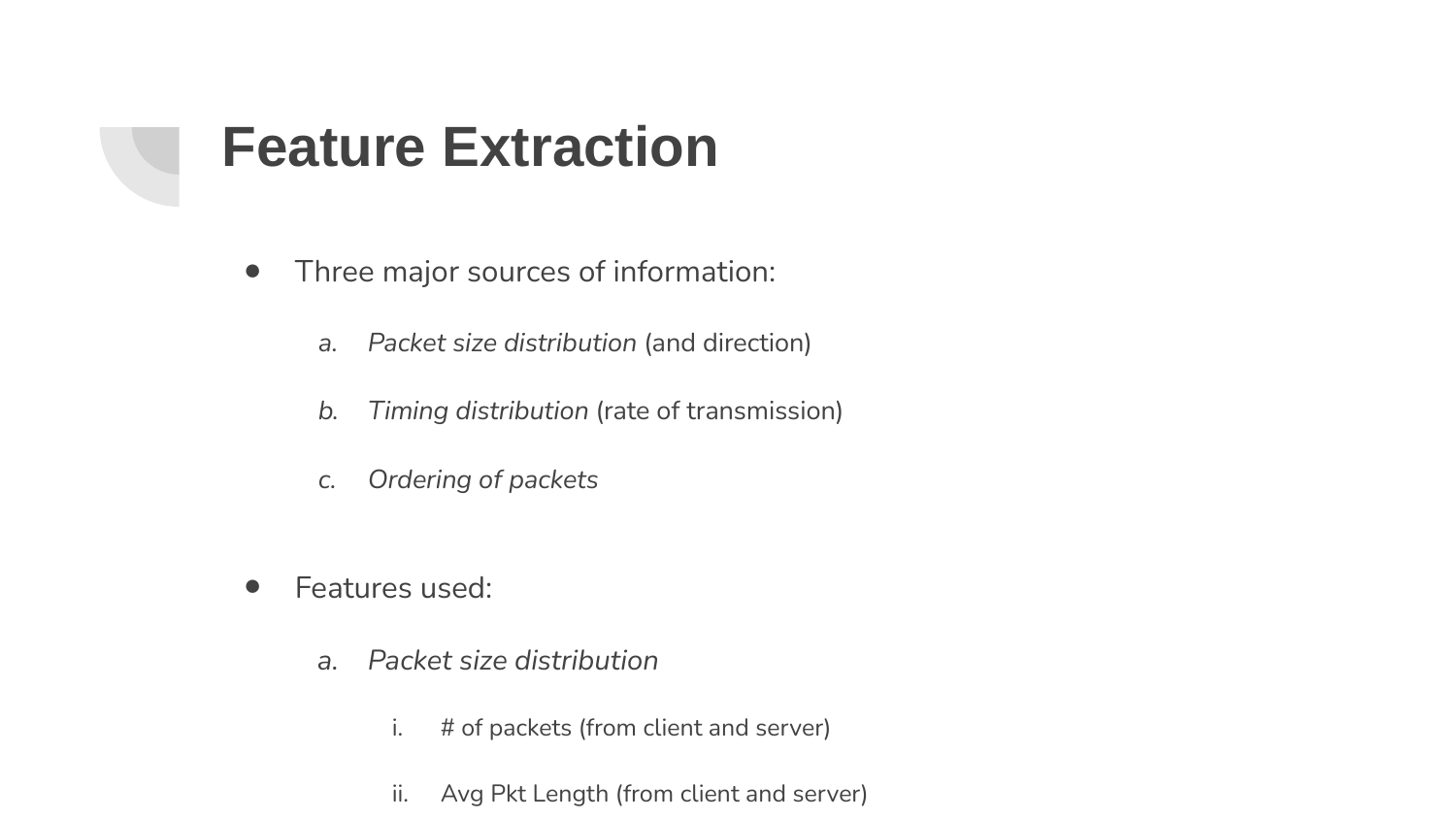

# Feature Extraction
Three major sources of information:
Packet size distribution (and direction)
Timing distribution (rate of transmission)
Ordering of packets
Features used:
Packet size distribution
# of packets (from client and server)
Avg Pkt Length (from client and server)
Std. Dev. of Pkt Lengths (from client and server)
# of full pkts (from client and server)
Timing distribution
Total Time
# of lag periods